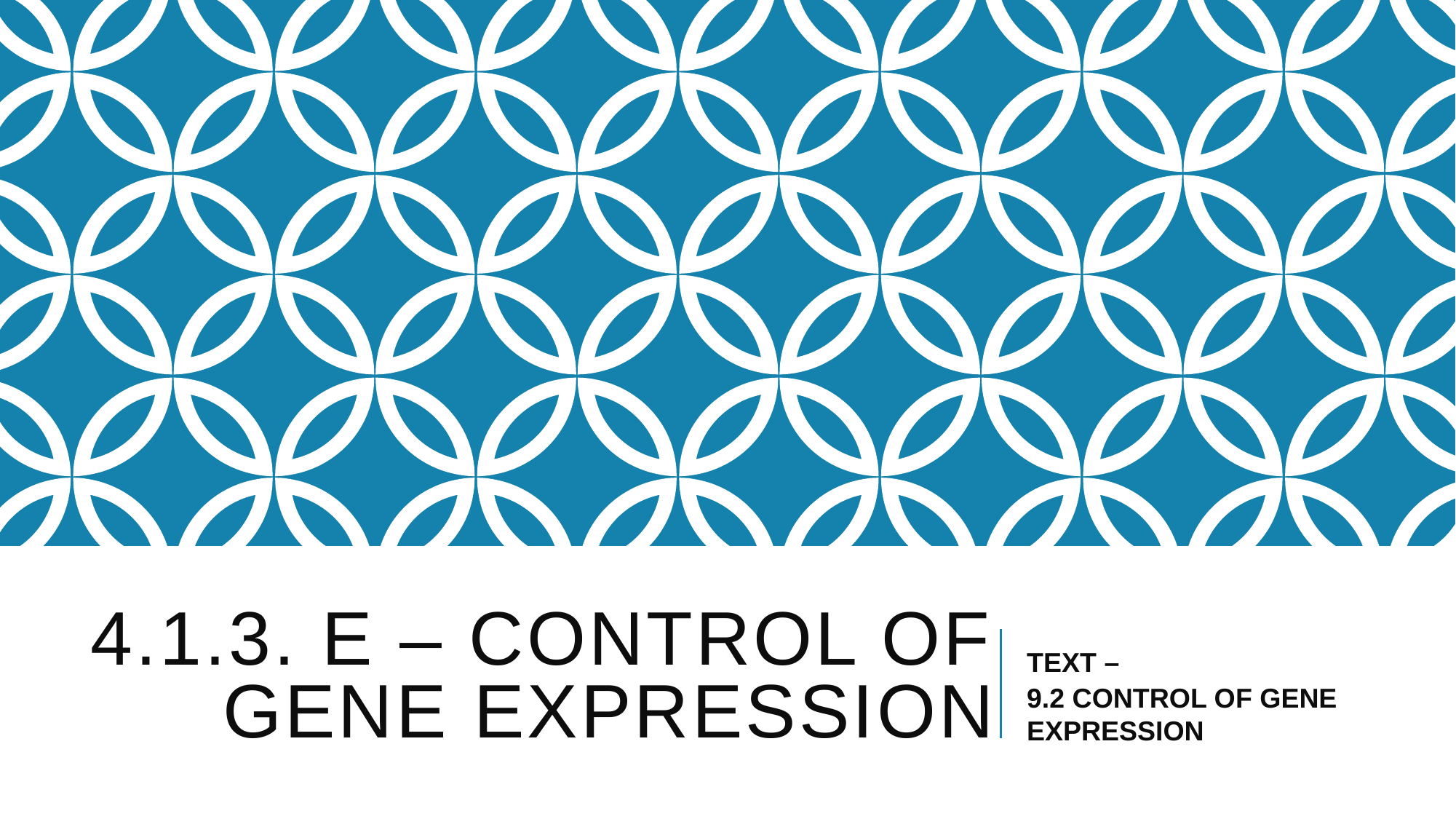

# 4.1.3. e – Control of Gene Expression
TEXT –
9.2 CONTROL OF GENE EXPRESSION